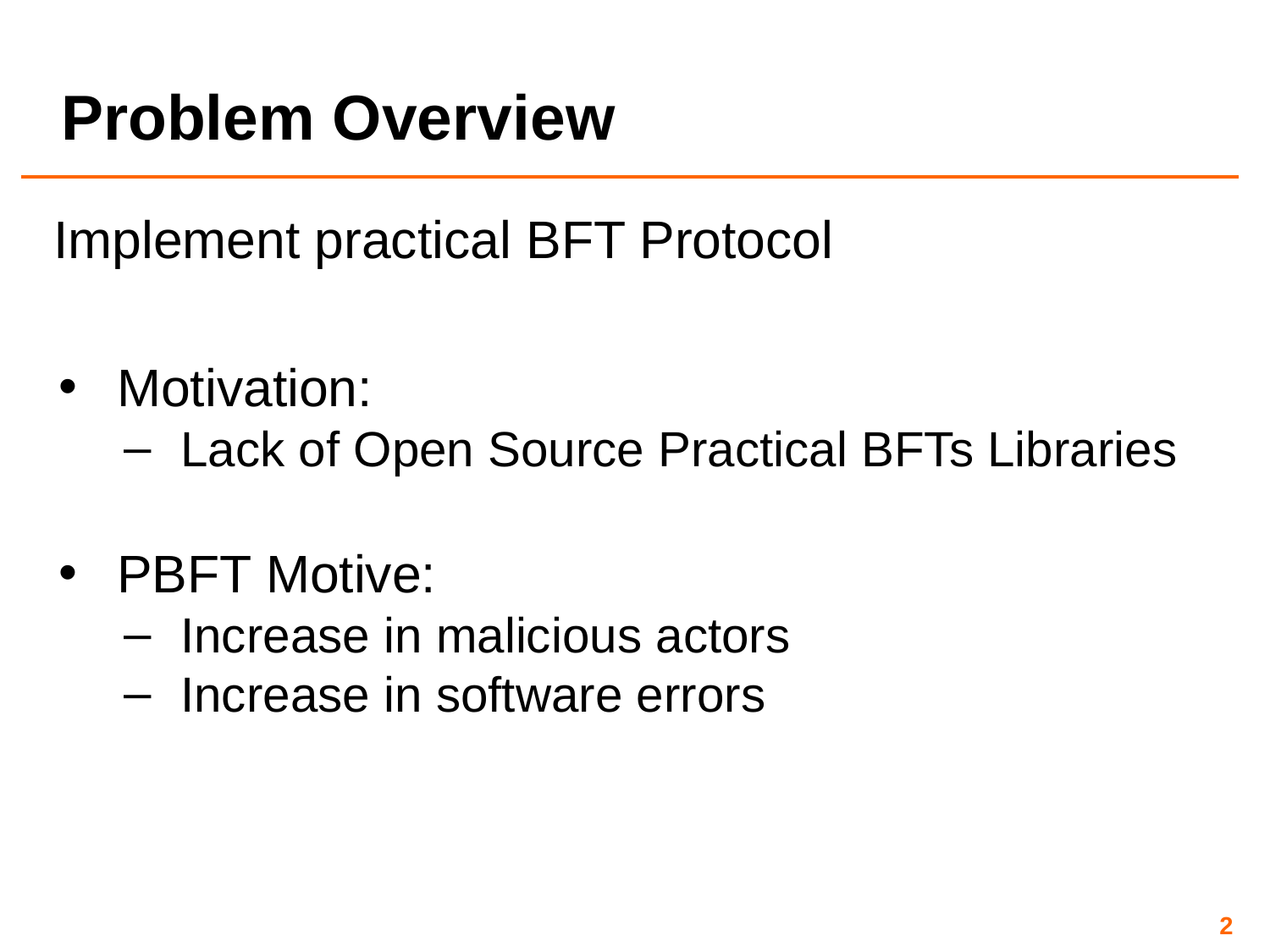

# Problem Overview
Implement practical BFT Protocol
Motivation:
Lack of Open Source Practical BFTs Libraries

PBFT Motive:
Increase in malicious actors
Increase in software errors

2